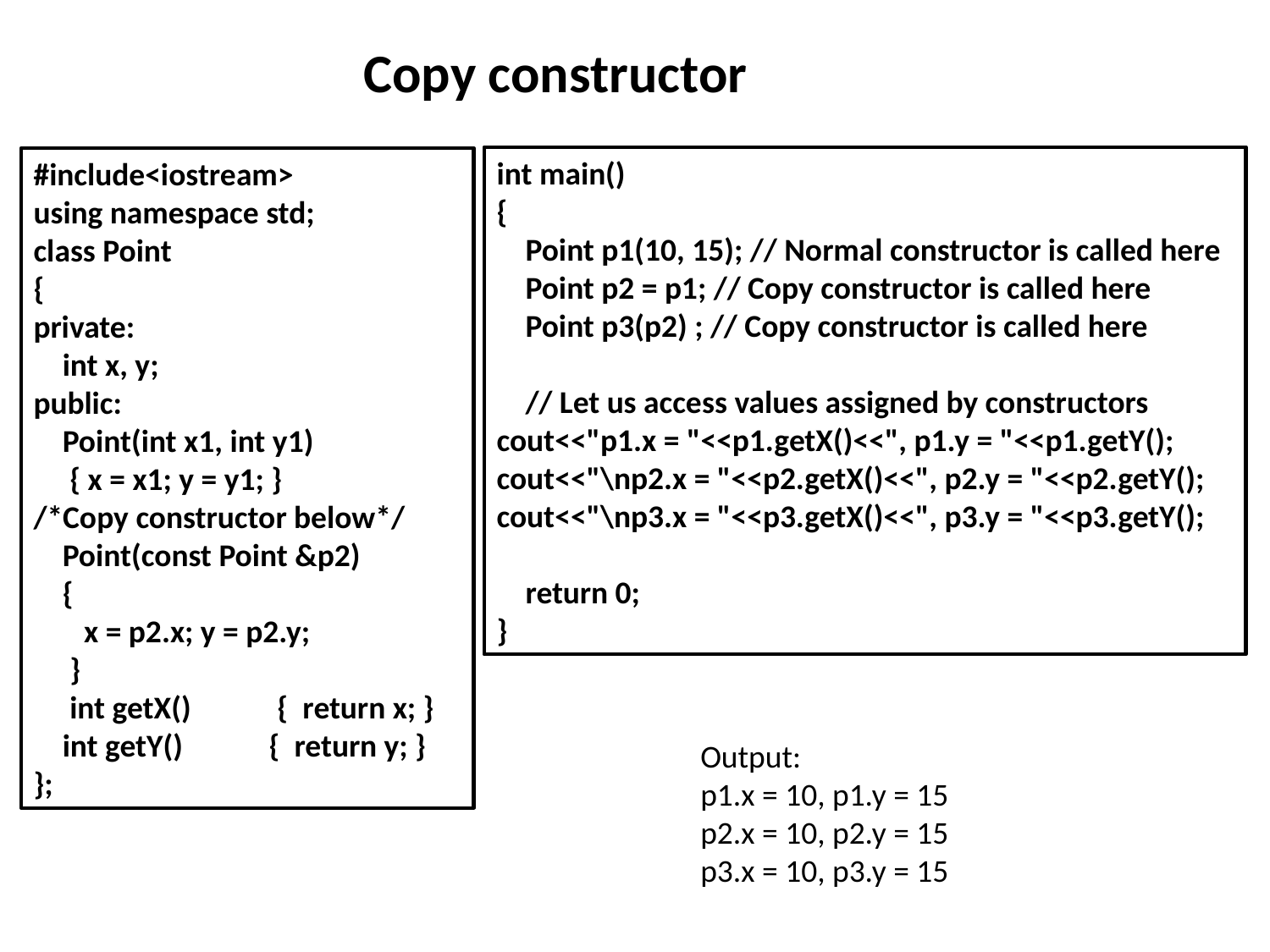

# Copy constructor
int main()
{
    Point p1(10, 15); // Normal constructor is called here
    Point p2 = p1; // Copy constructor is called here
    Point p3(p2) ; // Copy constructor is called here

    // Let us access values assigned by constructors
cout<<"p1.x = "<<p1.getX()<<", p1.y = "<<p1.getY();
cout<<"\np2.x = "<<p2.getX()<<", p2.y = "<<p2.getY();
cout<<"\np3.x = "<<p3.getX()<<", p3.y = "<<p3.getY();

    return 0;
}
#include<iostream>
using namespace std;
class Point
{
private:
    int x, y;
public:
    Point(int x1, int y1)
     { x = x1; y = y1; }
/*Copy constructor below*/
    Point(const Point &p2)
    {
       x = p2.x; y = p2.y;
     }
     int getX()            {  return x; }
    int getY()            {  return y; }
};
Output:
p1.x = 10, p1.y = 15
p2.x = 10, p2.y = 15
p3.x = 10, p3.y = 15